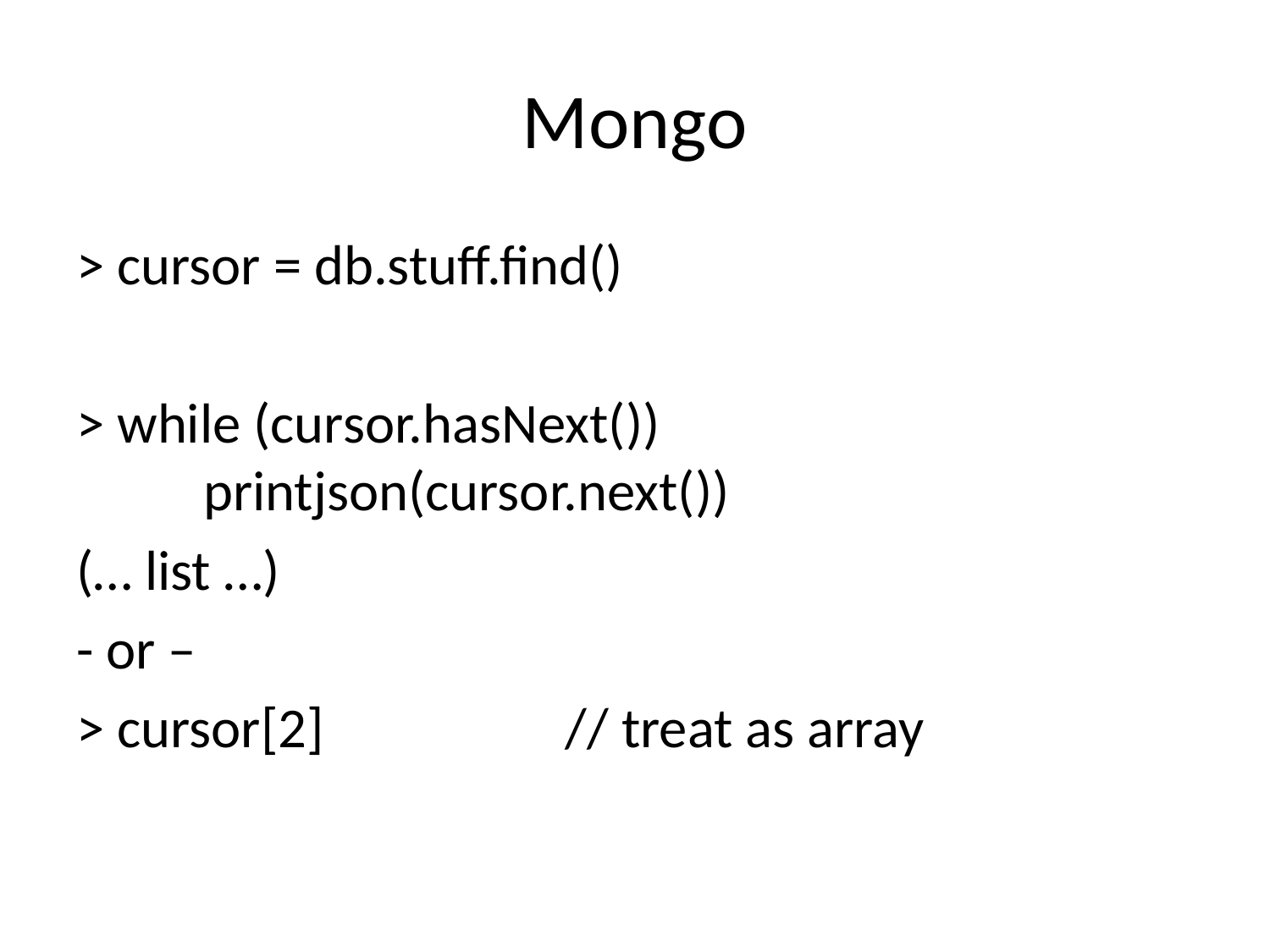

# Mongo
> cursor = db.stuff.find()

> while (cursor.hasNext()) 					printjson(cursor.next())
(… list …)
- or –
> cursor[2]                   // treat as array